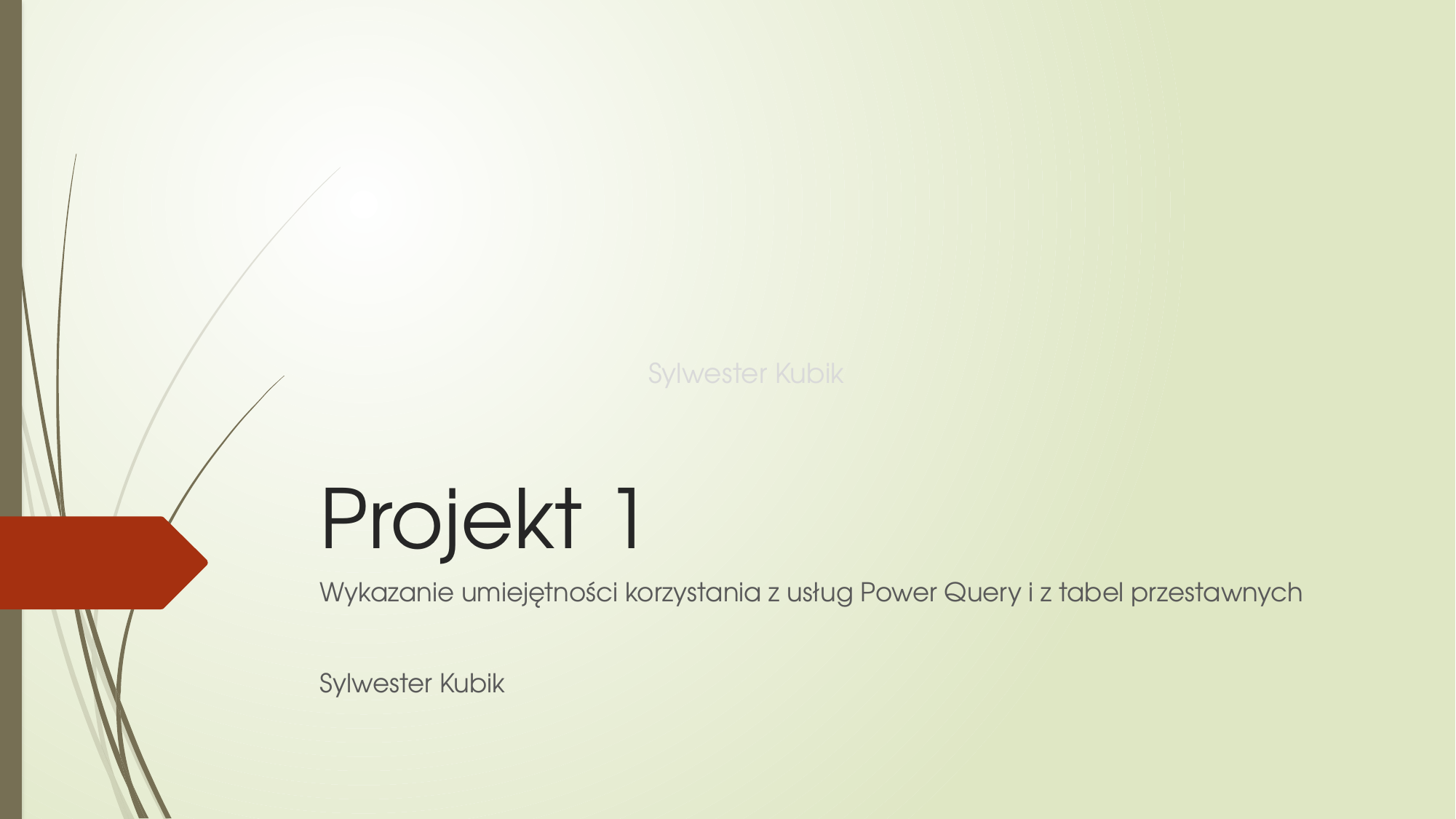

# Projekt 1
Wykazanie umiejętności korzystania z usług Power Query i z tabel przestawnych

Sylwester Kubik